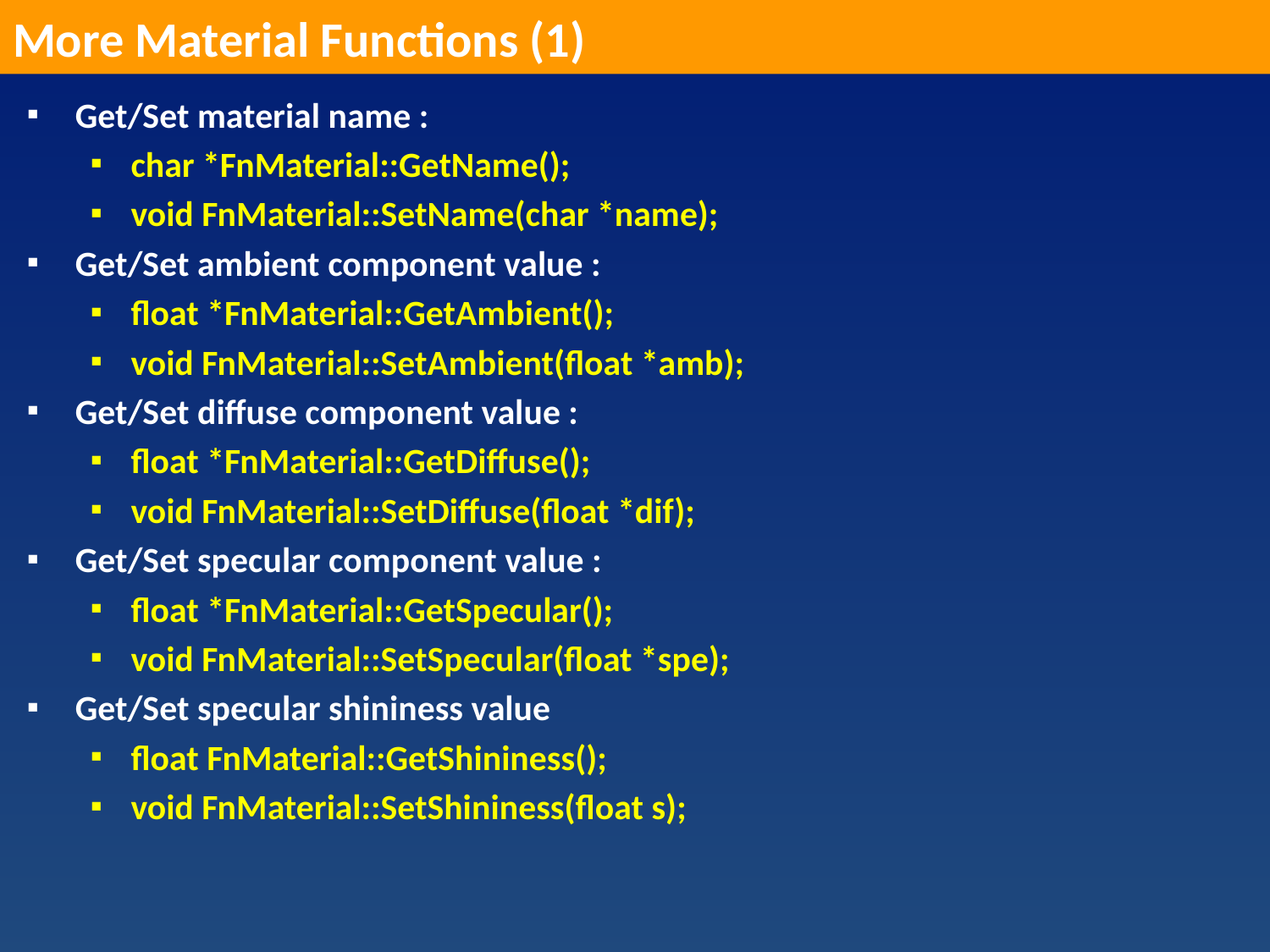

More Material Functions (1)
Get/Set material name :
char *FnMaterial::GetName();
void FnMaterial::SetName(char *name);
Get/Set ambient component value :
float *FnMaterial::GetAmbient();
void FnMaterial::SetAmbient(float *amb);
Get/Set diffuse component value :
float *FnMaterial::GetDiffuse();
void FnMaterial::SetDiffuse(float *dif);
Get/Set specular component value :
float *FnMaterial::GetSpecular();
void FnMaterial::SetSpecular(float *spe);
Get/Set specular shininess value
float FnMaterial::GetShininess();
void FnMaterial::SetShininess(float s);